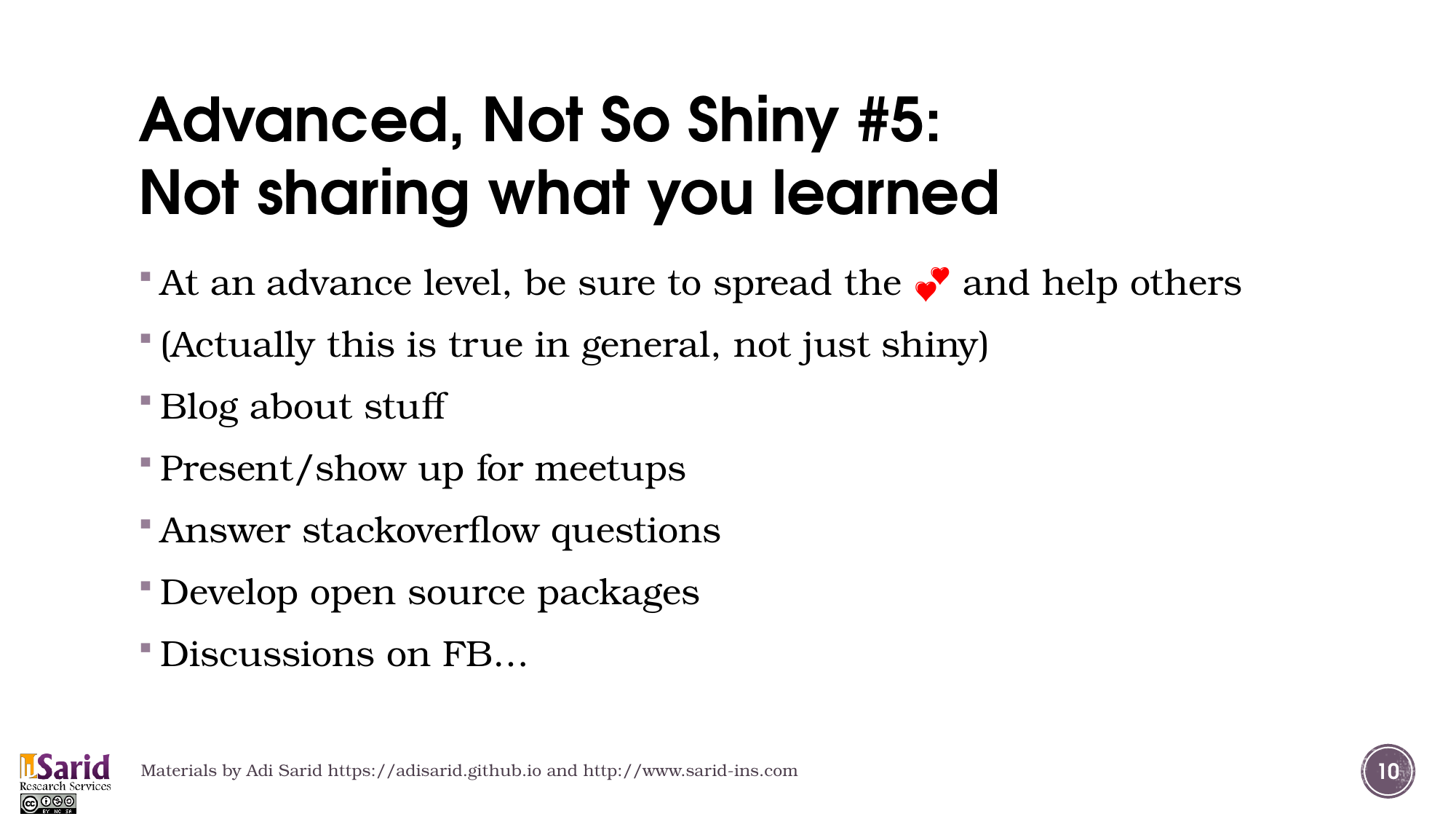

# Advanced, Not So Shiny #5: Not sharing what you learned
At an advance level, be sure to spread the 💕 and help others
(Actually this is true in general, not just shiny)
Blog about stuff
Present/show up for meetups
Answer stackoverflow questions
Develop open source packages
Discussions on FB…
Materials by Adi Sarid https://adisarid.github.io and http://www.sarid-ins.com
10